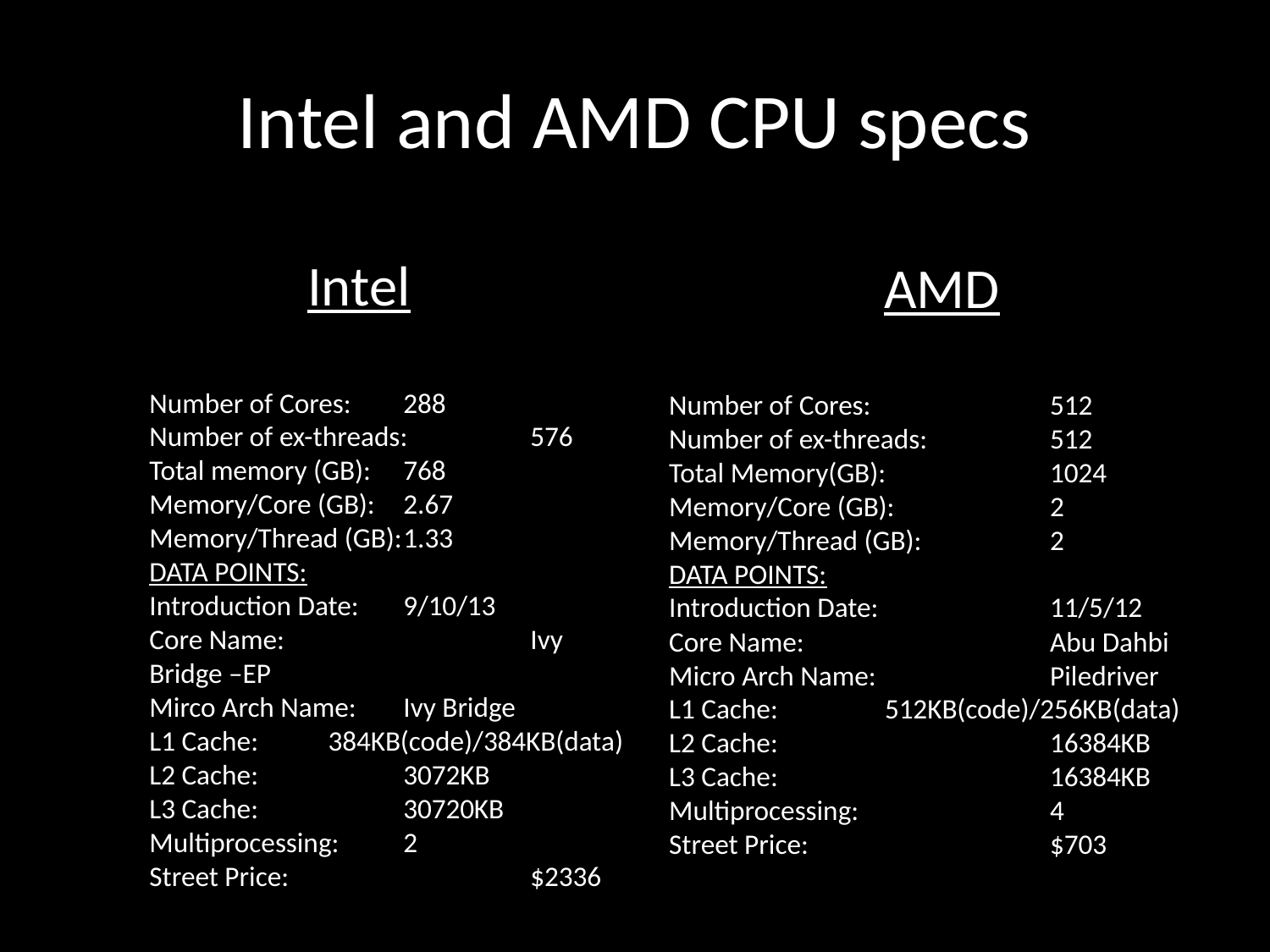

# Intel and AMD CPU specs
Intel

Number of Cores: 	288
Number of ex-threads:	576
Total memory (GB):	768
Memory/Core (GB):	2.67
Memory/Thread (GB):	1.33
DATA POINTS:
Introduction Date:	9/10/13
Core Name:		Ivy Bridge –EP
Mirco Arch Name:	Ivy Bridge
L1 Cache:           384KB(code)/384KB(data)
L2 Cache:		3072KB
L3 Cache:		30720KB
Multiprocessing:	2
Street Price:		$2336

AMD

Number of Cores:	       	512
Number of ex-threads:      	512
Total Memory(GB):	       	1024
Memory/Core (GB):	       	2
Memory/Thread (GB):       	2
DATA POINTS:
Introduction Date: 	       	11/5/12
Core Name:		Abu Dahbi
Micro Arch Name:		Piledriver
L1 Cache: 	              512KB(code)/256KB(data)
L2 Cache:			16384KB
L3 Cache:			16384KB
Multiprocessing:		4
Street Price:		$703